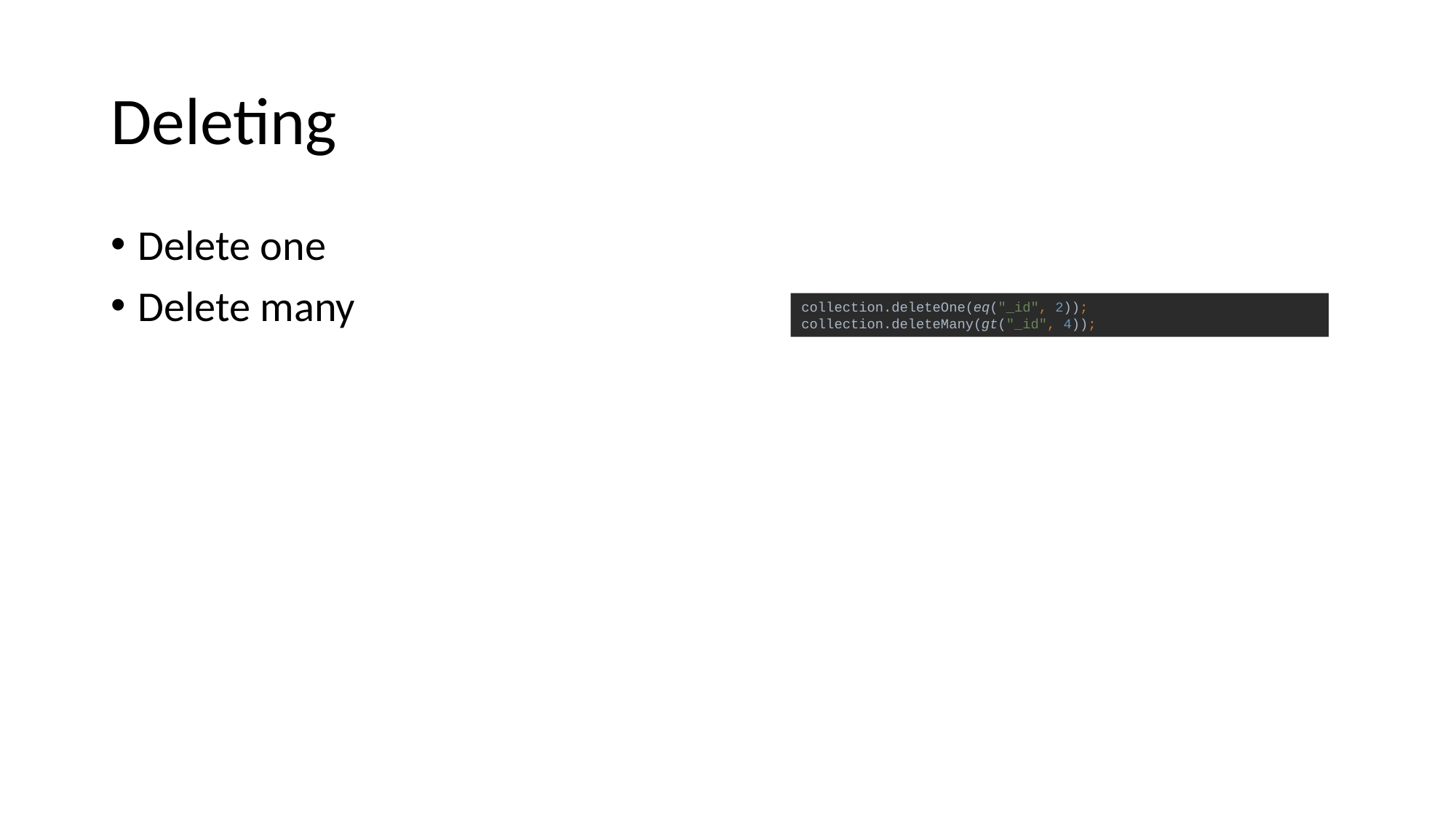

# Deleting
Delete one
Delete many
collection.deleteOne(eq("_id", 2));
collection.deleteMany(gt("_id", 4));